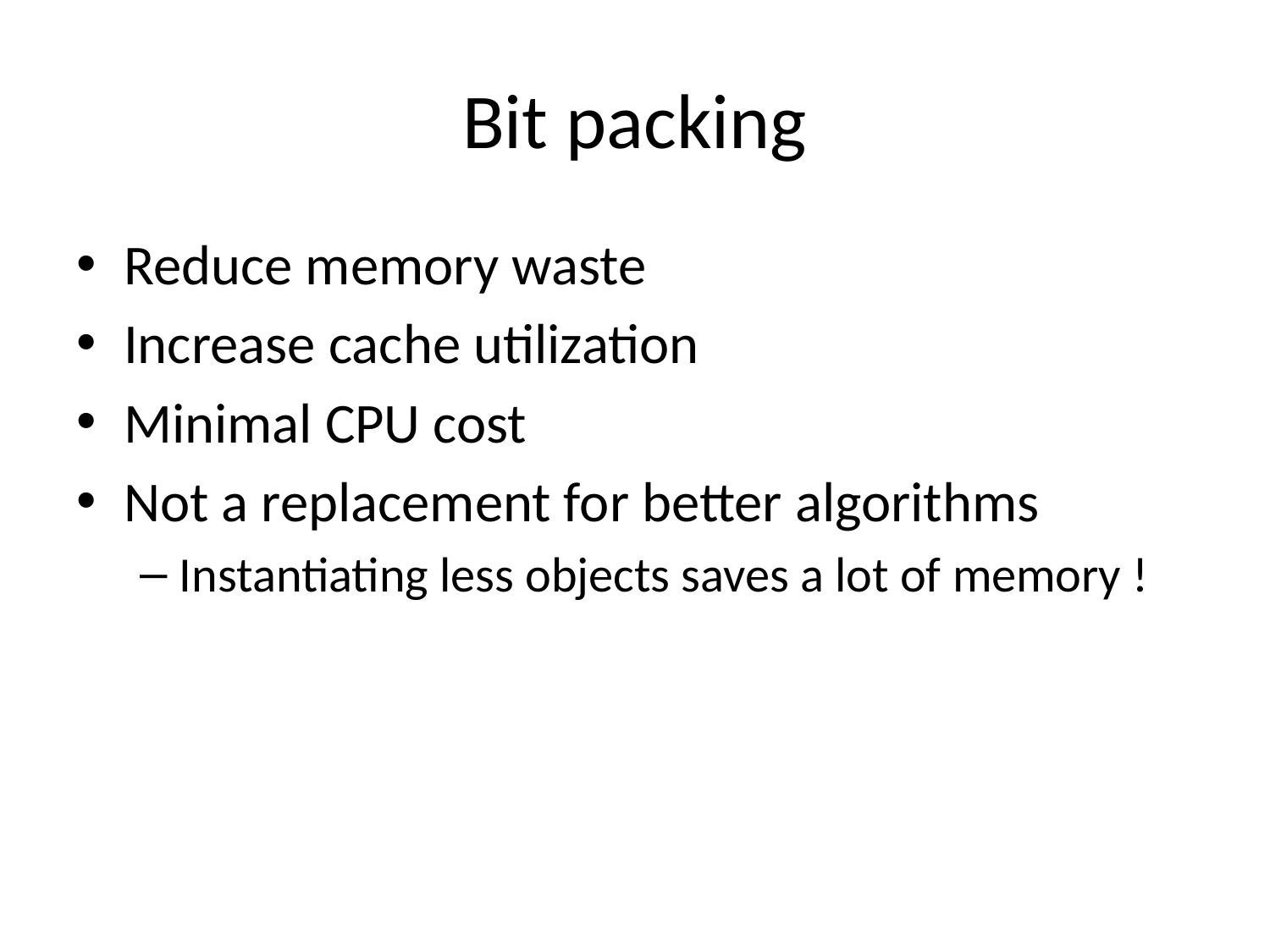

# Bit packing
Reduce memory waste
Increase cache utilization
Minimal CPU cost
Not a replacement for better algorithms
Instantiating less objects saves a lot of memory !